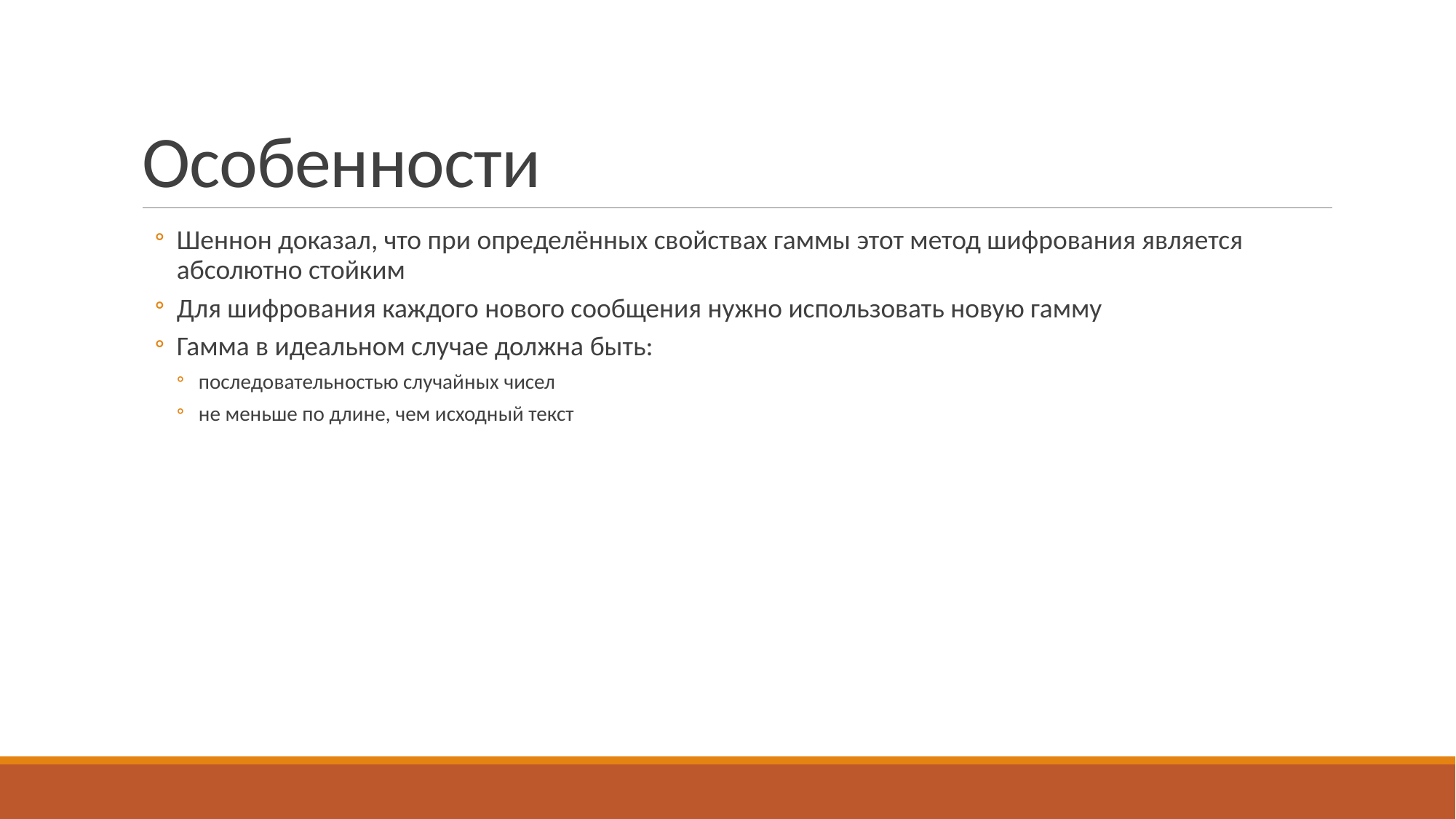

# Особенности
Шеннон доказал, что при определённых свойствах гаммы этот метод шифрования является абсолютно стойким
Для шифрования каждого нового сообщения нужно использовать новую гамму
Гамма в идеальном случае должна быть:
последовательностью случайных чисел
не меньше по длине, чем исходный текст